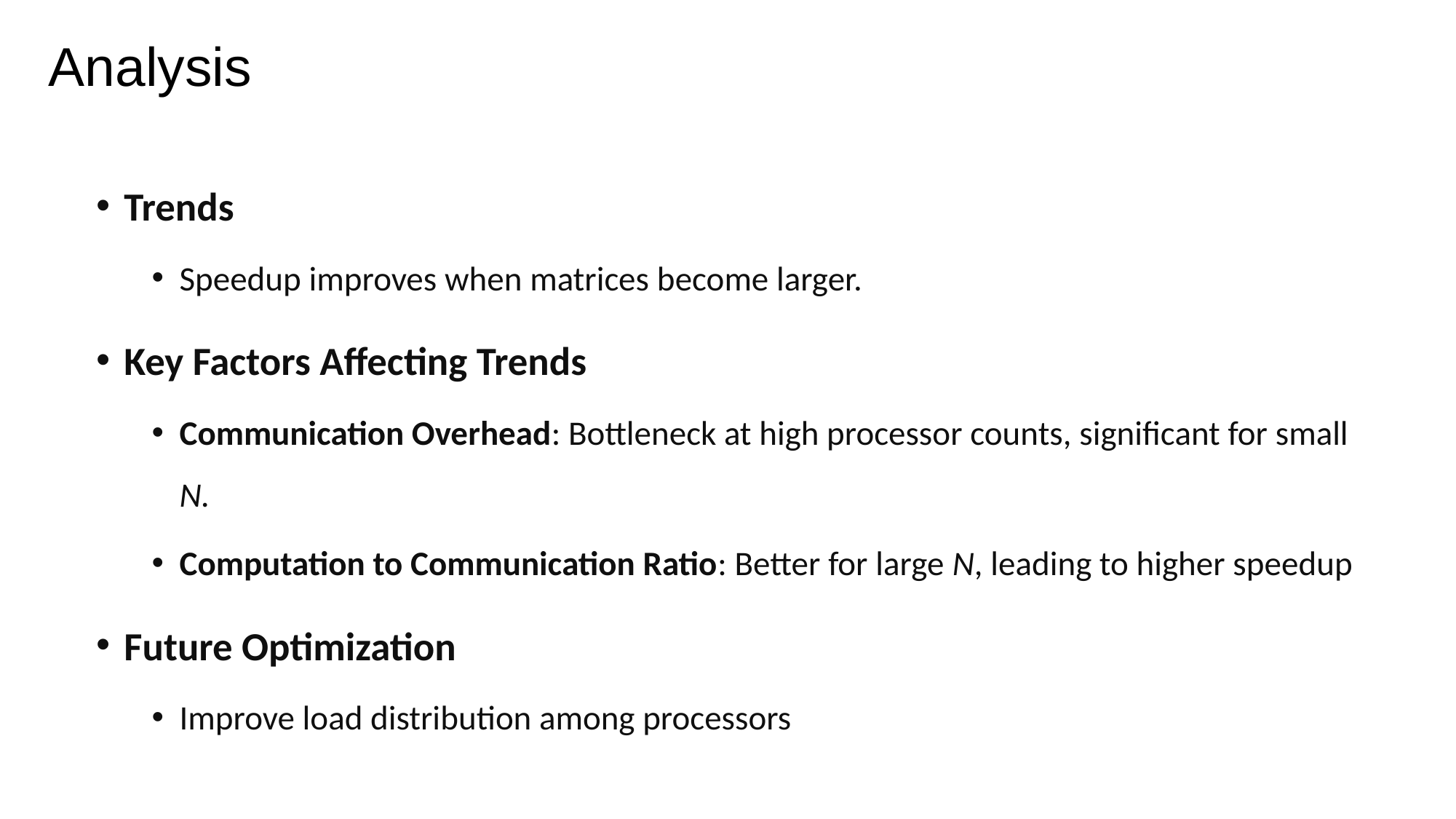

# Analysis
Trends
Speedup improves when matrices become larger.
Key Factors Affecting Trends
Communication Overhead: Bottleneck at high processor counts, significant for small N.
Computation to Communication Ratio: Better for large N, leading to higher speedup
Future Optimization
Improve load distribution among processors